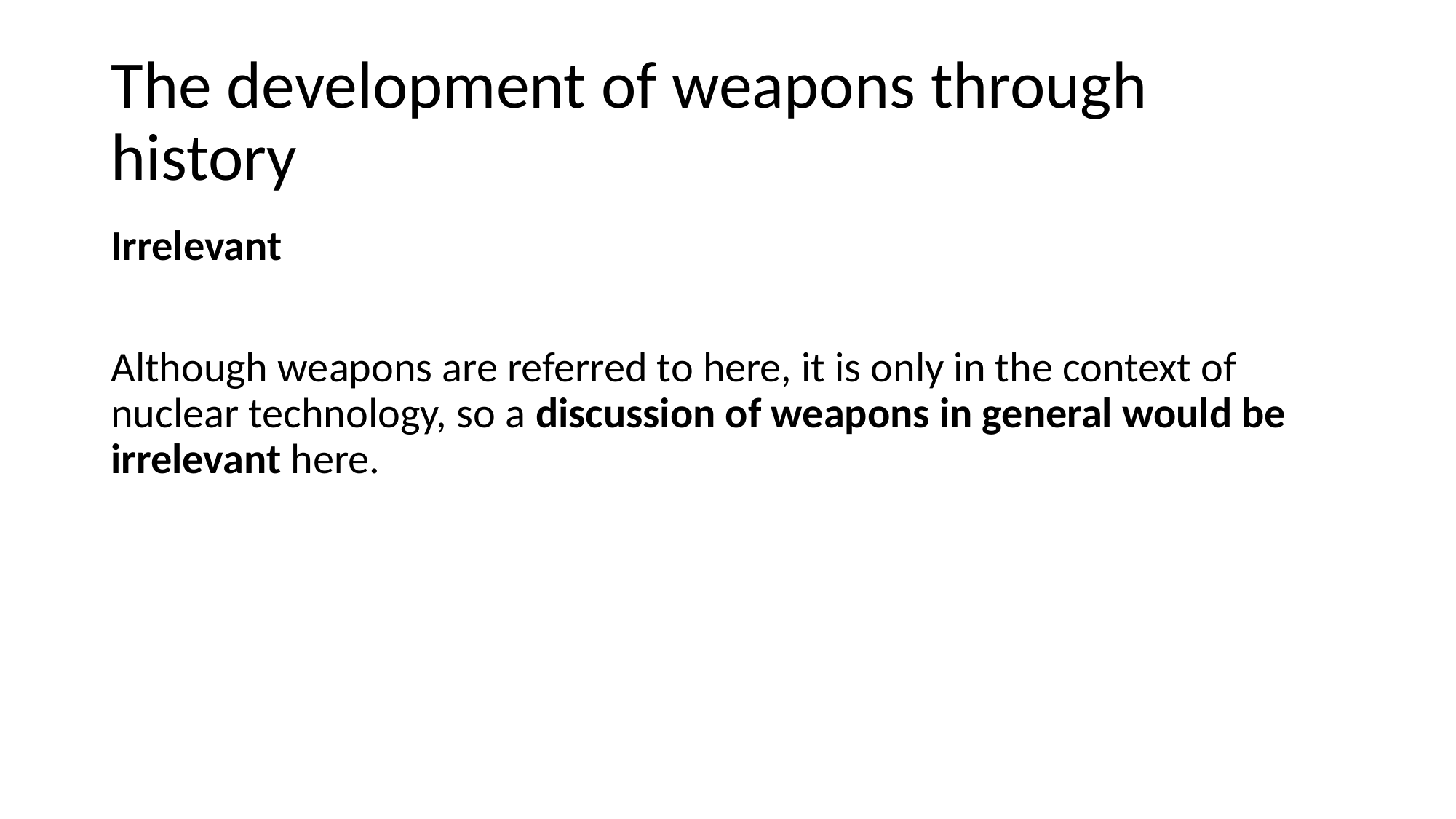

# The development of weapons through history
Irrelevant

Although weapons are referred to here, it is only in the context of nuclear technology, so a discussion of weapons in general would be irrelevant here.